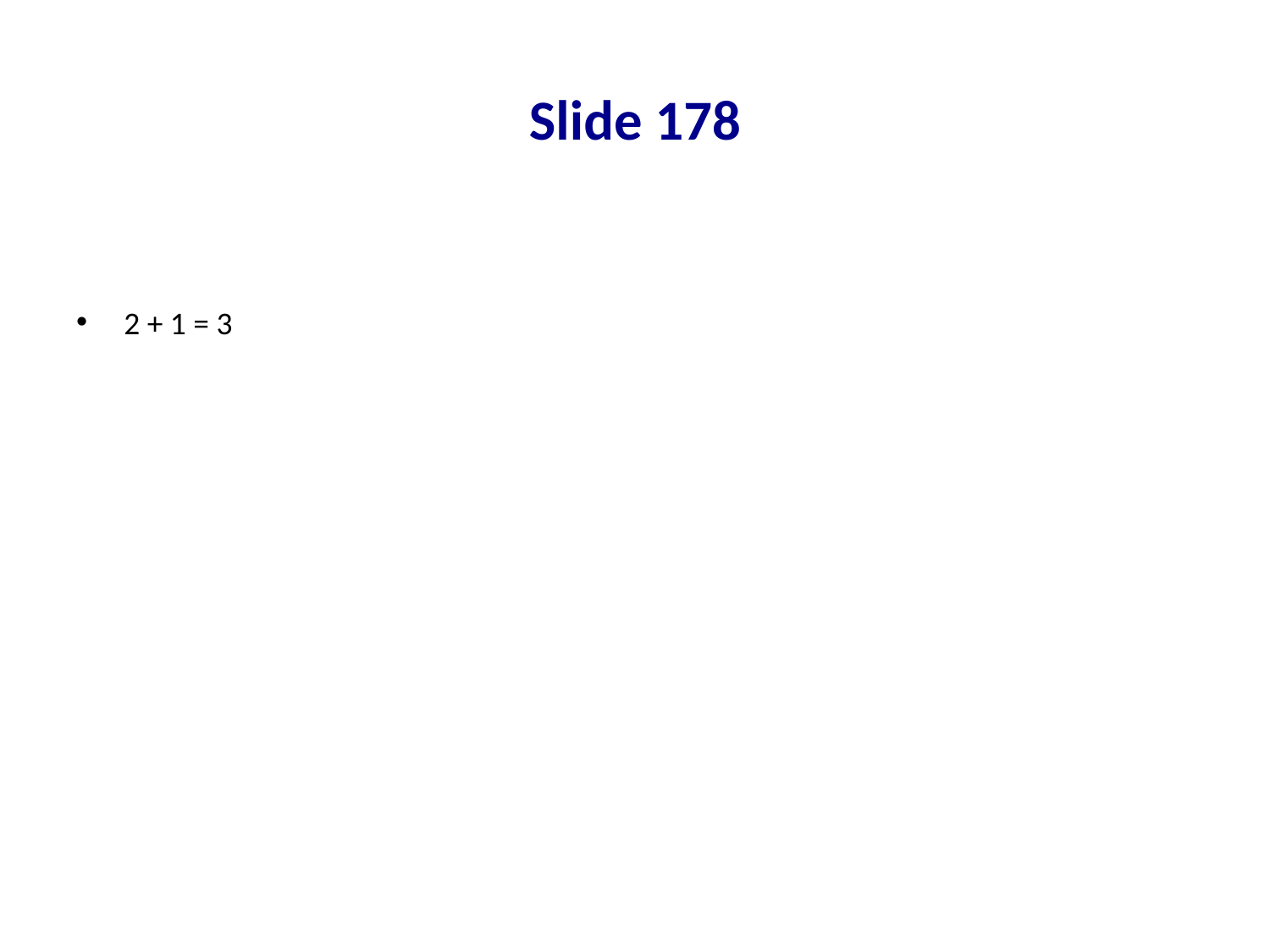

# Slide 178

2 + 1 = 3